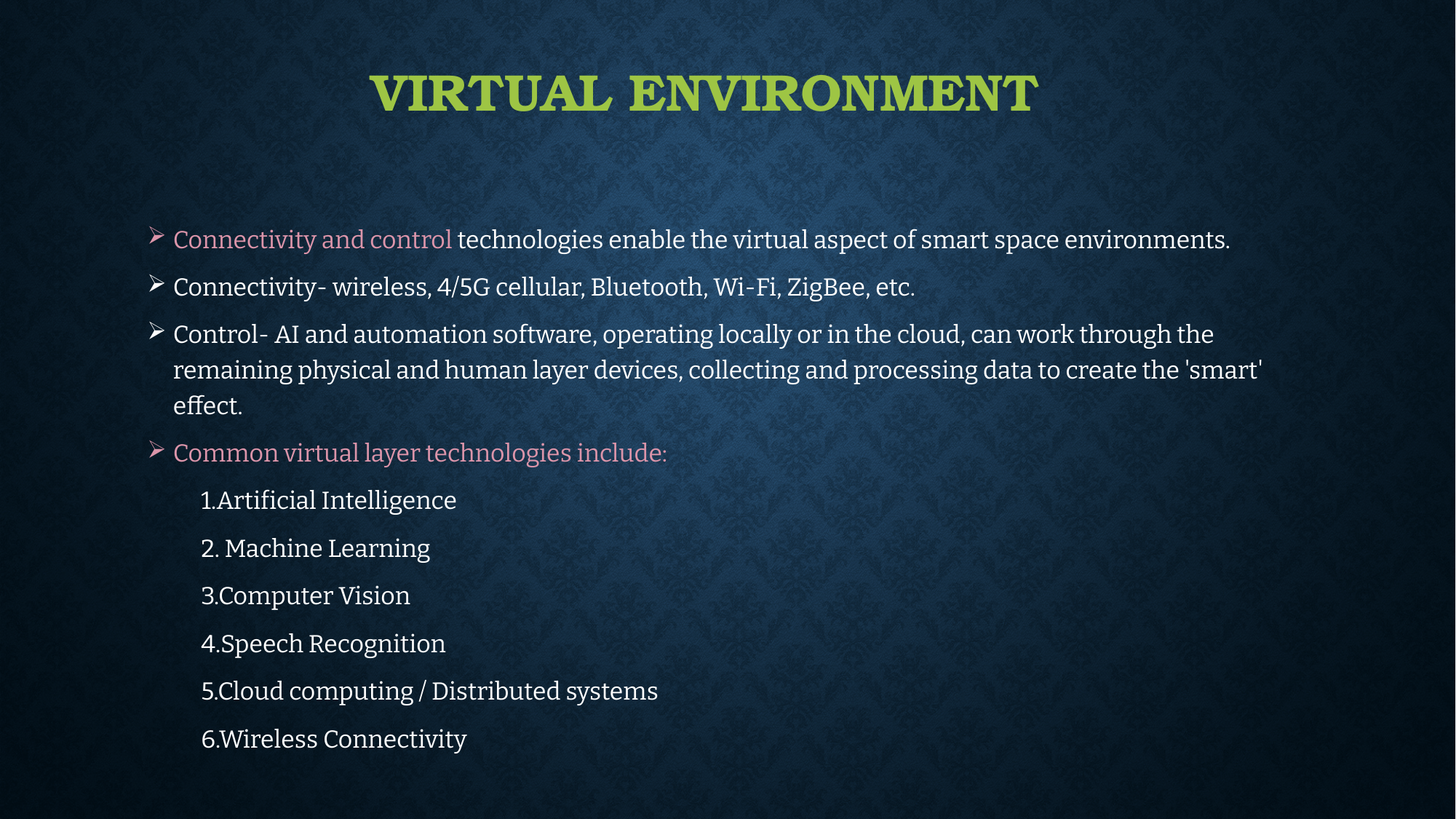

# Virtual environment

Connectivity and control technologies enable the virtual aspect of smart space environments.
Connectivity- wireless, 4/5G cellular, Bluetooth, Wi-Fi, ZigBee, etc.
Control- AI and automation software, operating locally or in the cloud, can work through the remaining physical and human layer devices, collecting and processing data to create the 'smart' effect.
Common virtual layer technologies include:
           1.Artificial Intelligence
           2. Machine Learning
           3.Computer Vision
           4.Speech Recognition
           5.Cloud computing / Distributed systems
           6.Wireless Connectivity